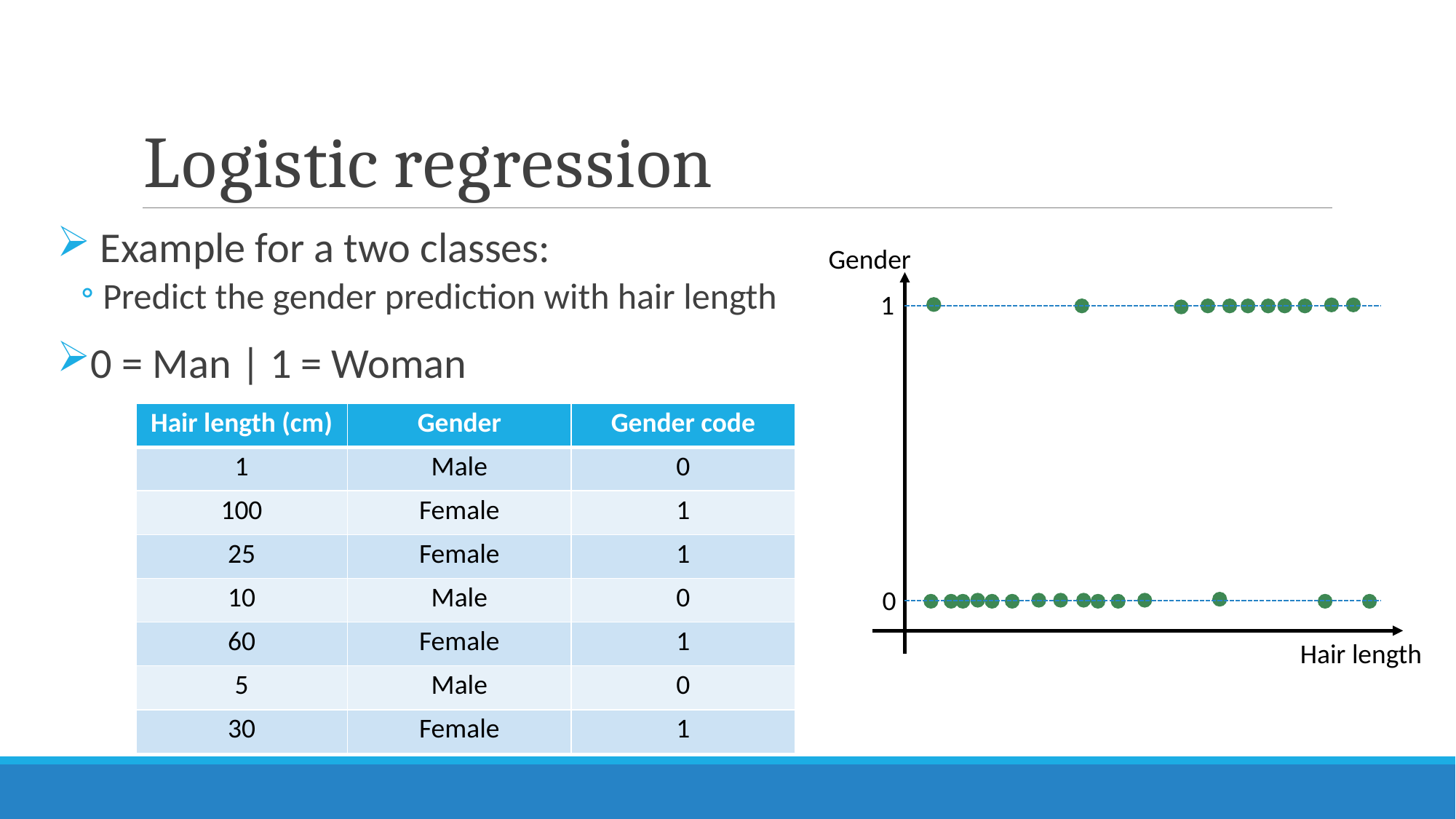

# Logistic regression
 Example for a two classes:
Predict the gender prediction with hair length
0 = Man | 1 = Woman

Gender
1

| Hair length (cm) | Gender | Gender code |
| --- | --- | --- |
| 1 | Male | 0 |
| 100 | Female | 1 |
| 25 | Female | 1 |
| 10 | Male | 0 |
| 60 | Female | 1 |
| 5 | Male | 0 |
| 30 | Female | 1 |
0

Hair length